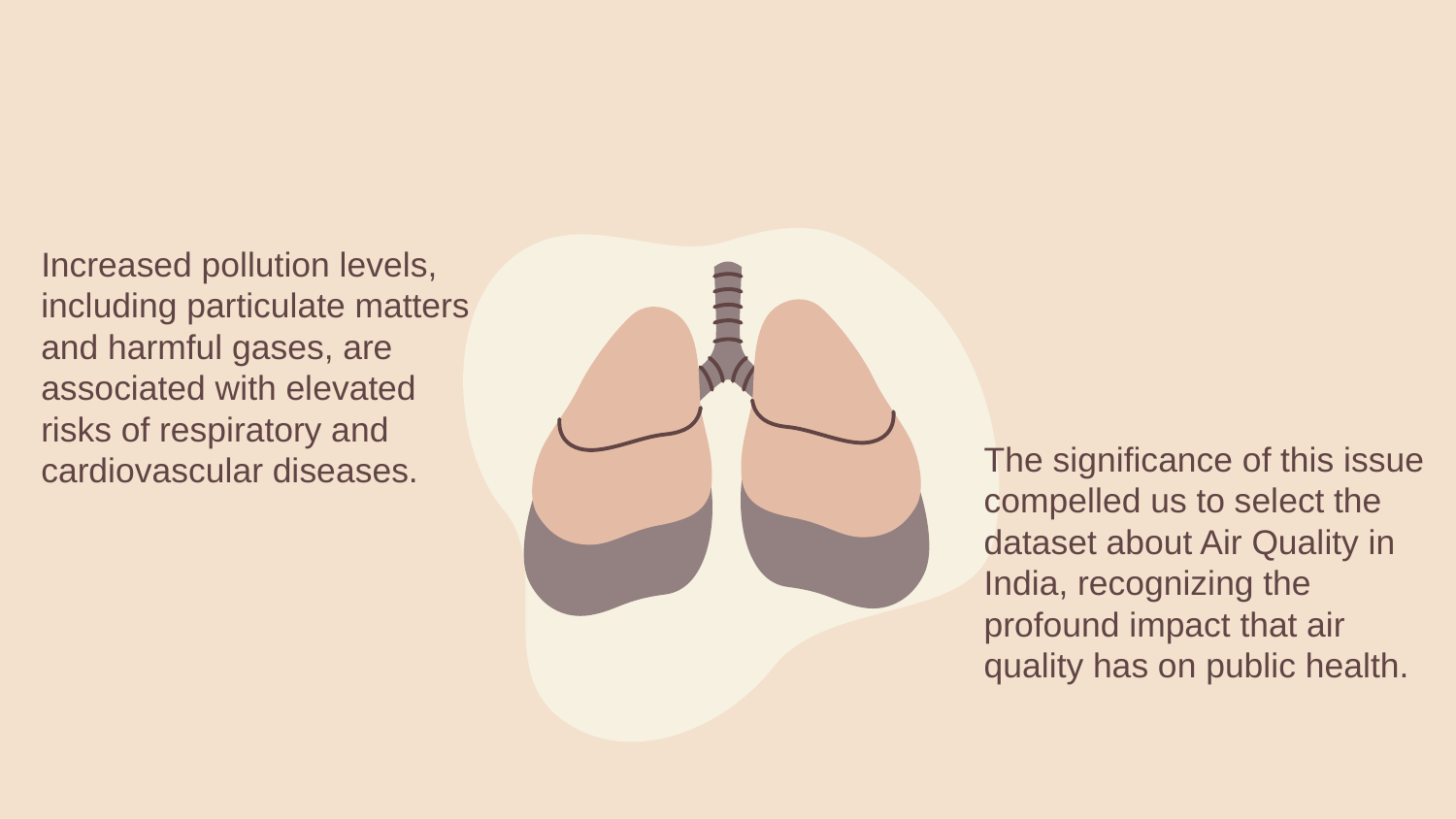

Increased pollution levels, including particulate matters and harmful gases, are associated with elevated risks of respiratory and cardiovascular diseases.

The significance of this issue compelled us to select the dataset about Air Quality in India, recognizing the profound impact that air quality has on public health.